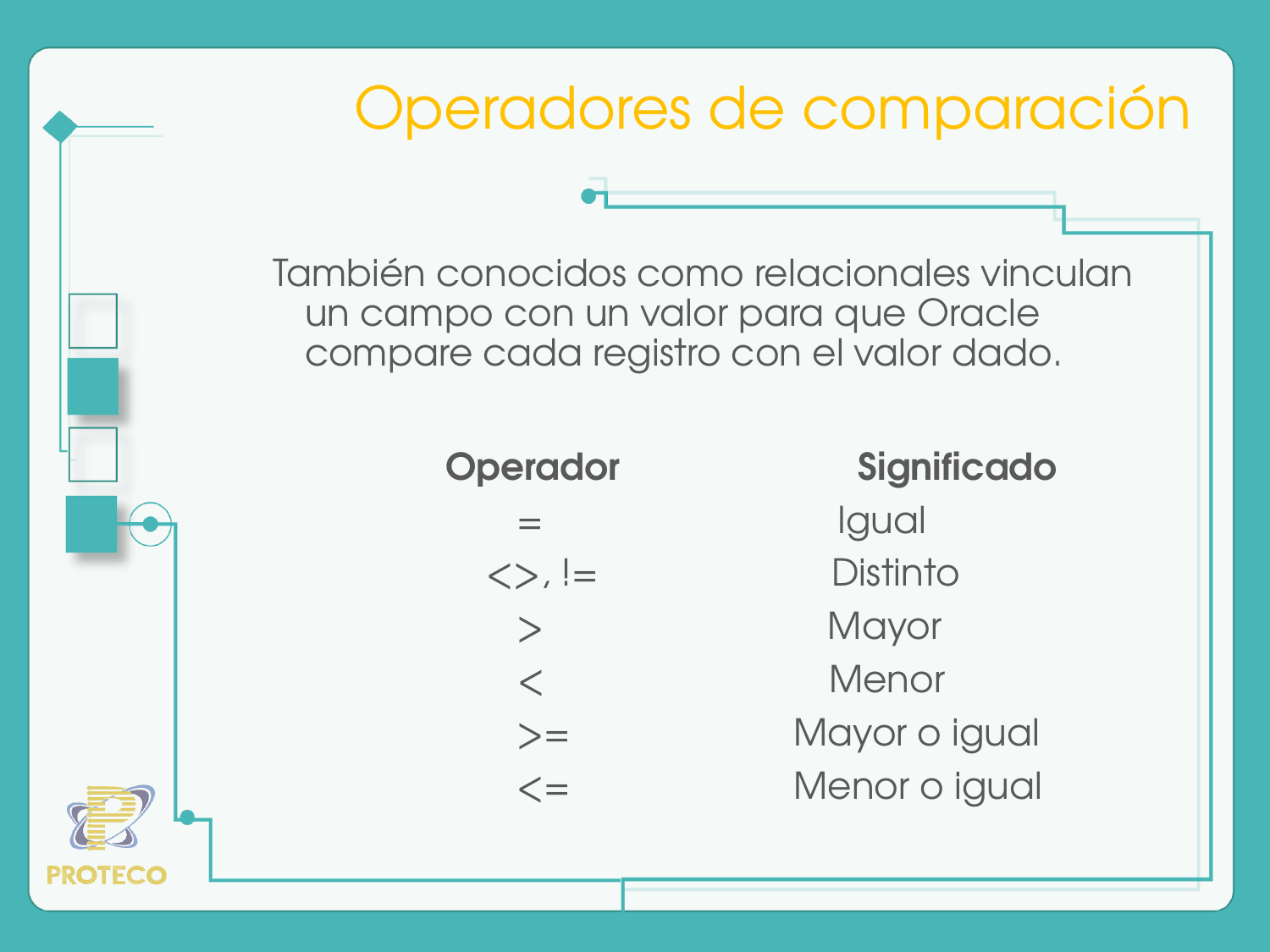

# Operadores de comparación
También conocidos como relacionales vinculan un campo con un valor para que Oracle compare cada registro con el valor dado.

Operador		Significado
       =                             Igual
    <>, !=                       Distinto
       >                            Mayor
	    <                            Menor
       >=                      Mayor o igual
       <=                      Menor o igual